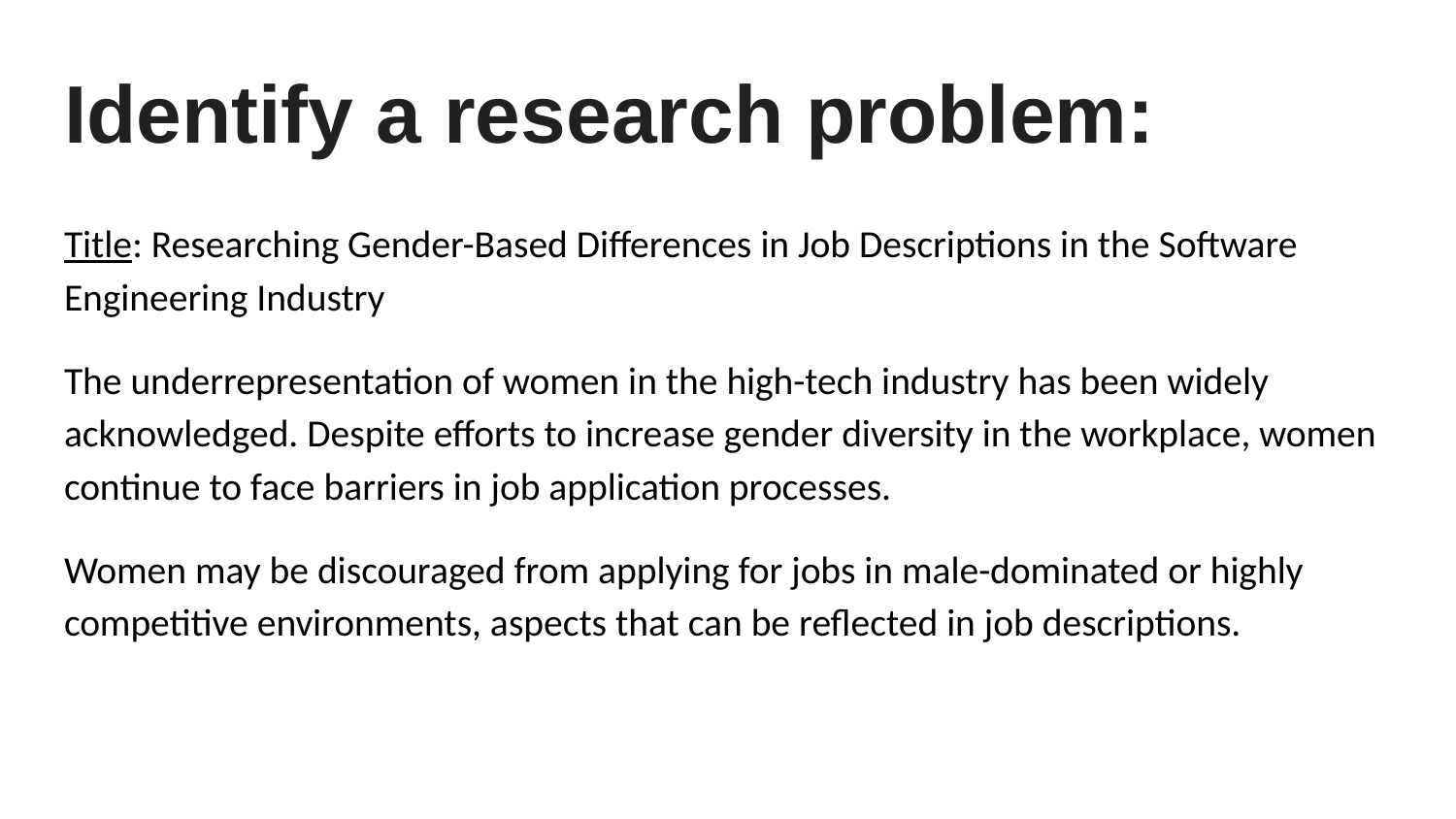

# Identify a research problem:
Title: Researching Gender-Based Differences in Job Descriptions in the Software Engineering Industry
The underrepresentation of women in the high-tech industry has been widely acknowledged. Despite efforts to increase gender diversity in the workplace, women continue to face barriers in job application processes.
Women may be discouraged from applying for jobs in male-dominated or highly competitive environments, aspects that can be reflected in job descriptions.